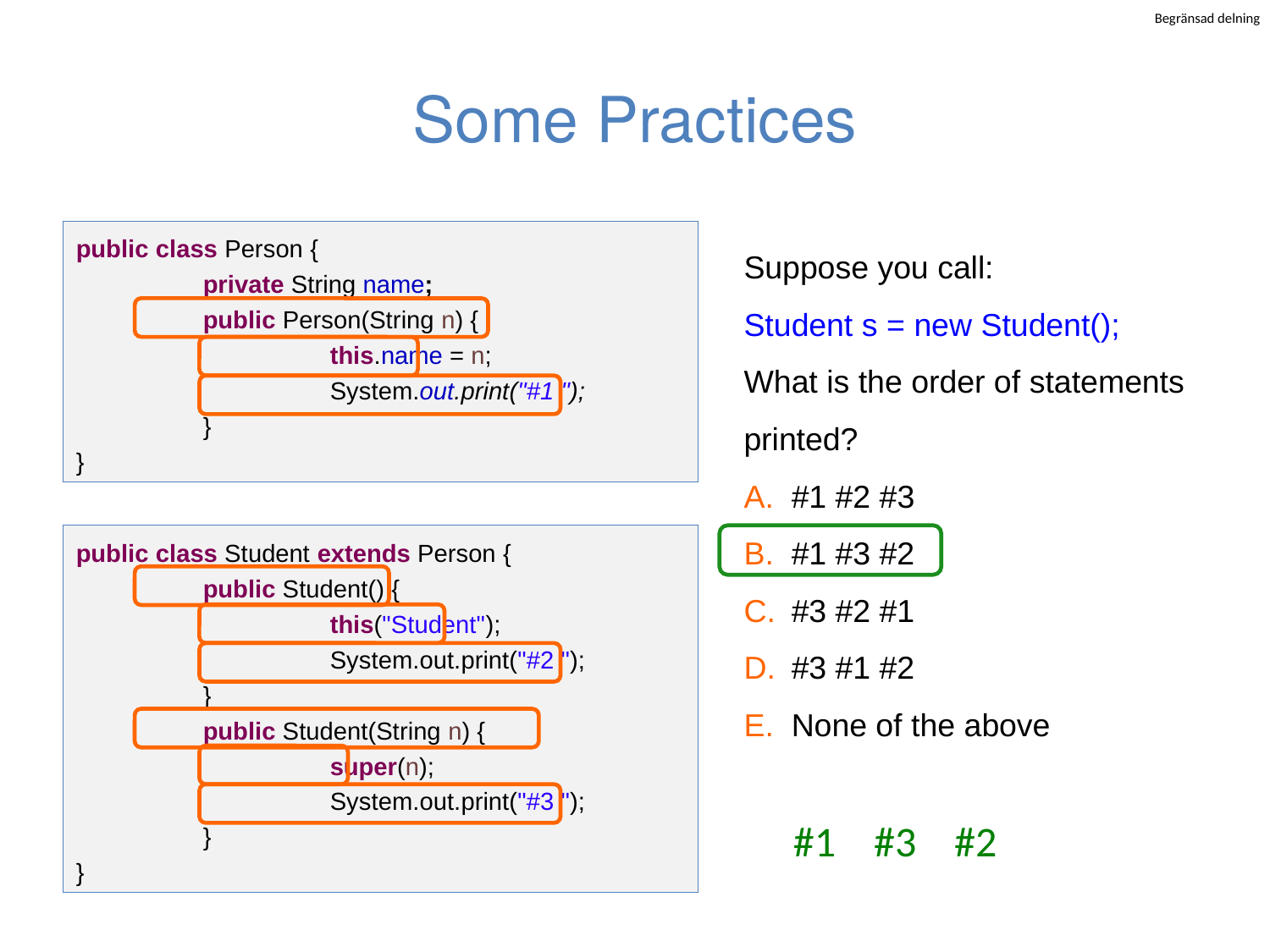

# Some Practices
public class Person {
 	private String name;
 	public Person(String n) {
  		this.name = n;
  		System.out.print("#1 ");
	}
}
Suppose you call:
Student s = new Student();
What is the order of statements printed?
#1 #2 #3
#1 #3 #2
#3 #2 #1
#3 #1 #2
None of the above

public class Student extends Person {
	public Student() {
		this("Student");
		System.out.print("#2 ");
 	}
	public Student(String n) {
		super(n);
		System.out.print("#3 ");
	}
}

#1
#3
#2